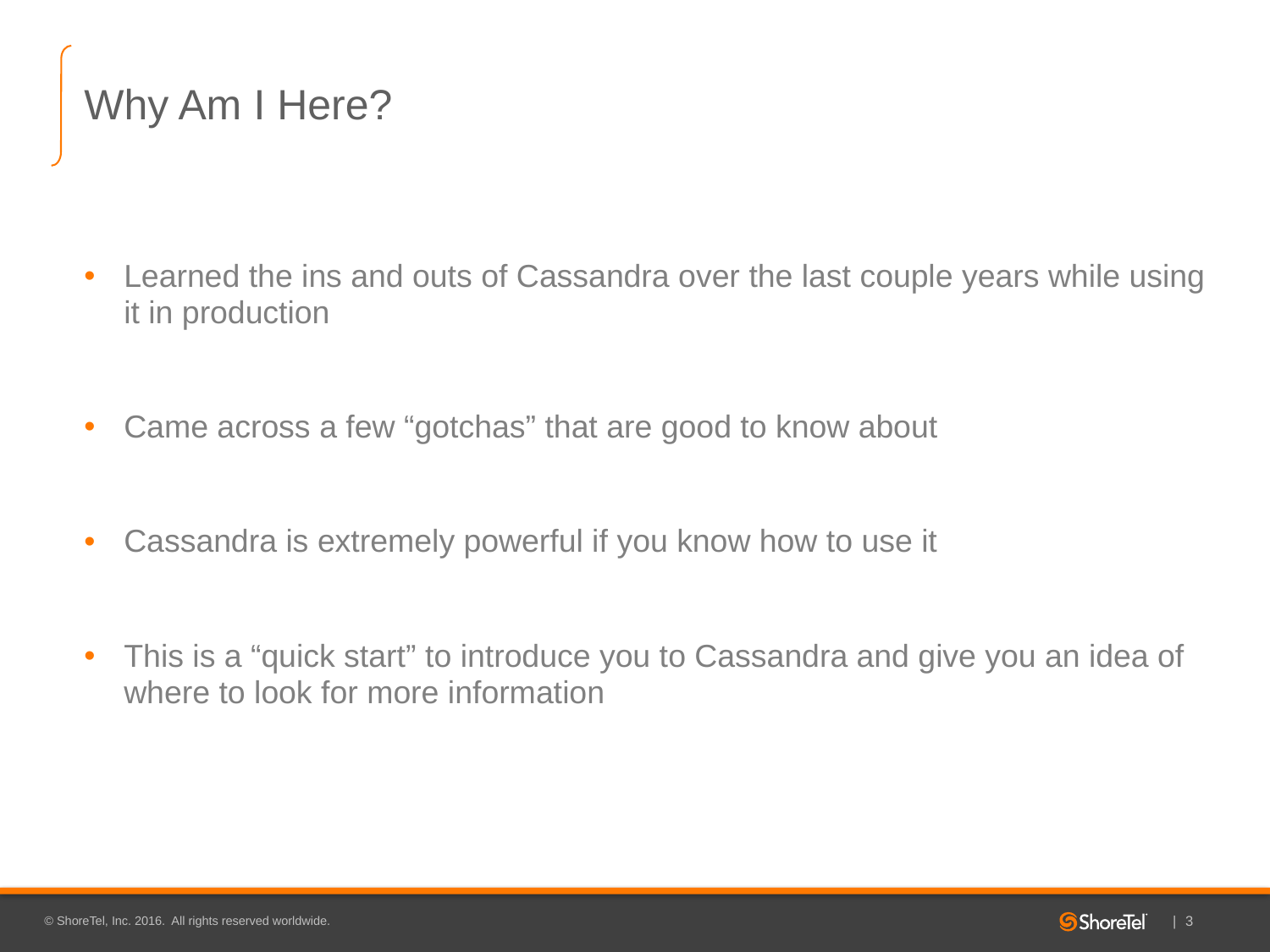

# Why Am I Here?
Learned the ins and outs of Cassandra over the last couple years while using it in production

Came across a few “gotchas” that are good to know about

Cassandra is extremely powerful if you know how to use it

This is a “quick start” to introduce you to Cassandra and give you an idea of where to look for more information